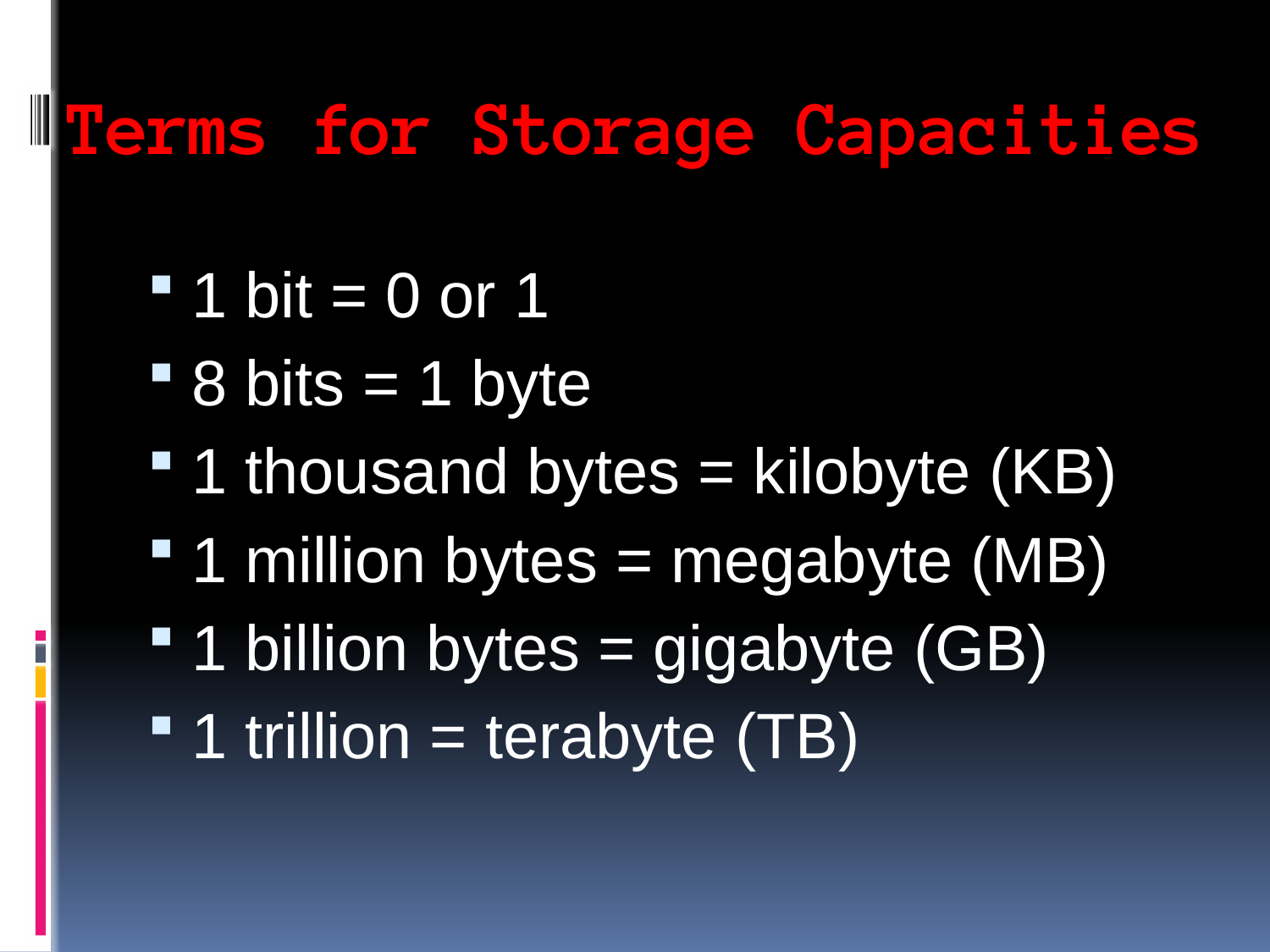

# Terms for Storage Capacities
1 bit = 0 or 1
8 bits = 1 byte
1 thousand bytes = kilobyte (KB)
1 million bytes = megabyte (MB)
1 billion bytes = gigabyte (GB)
1 trillion = terabyte (TB)